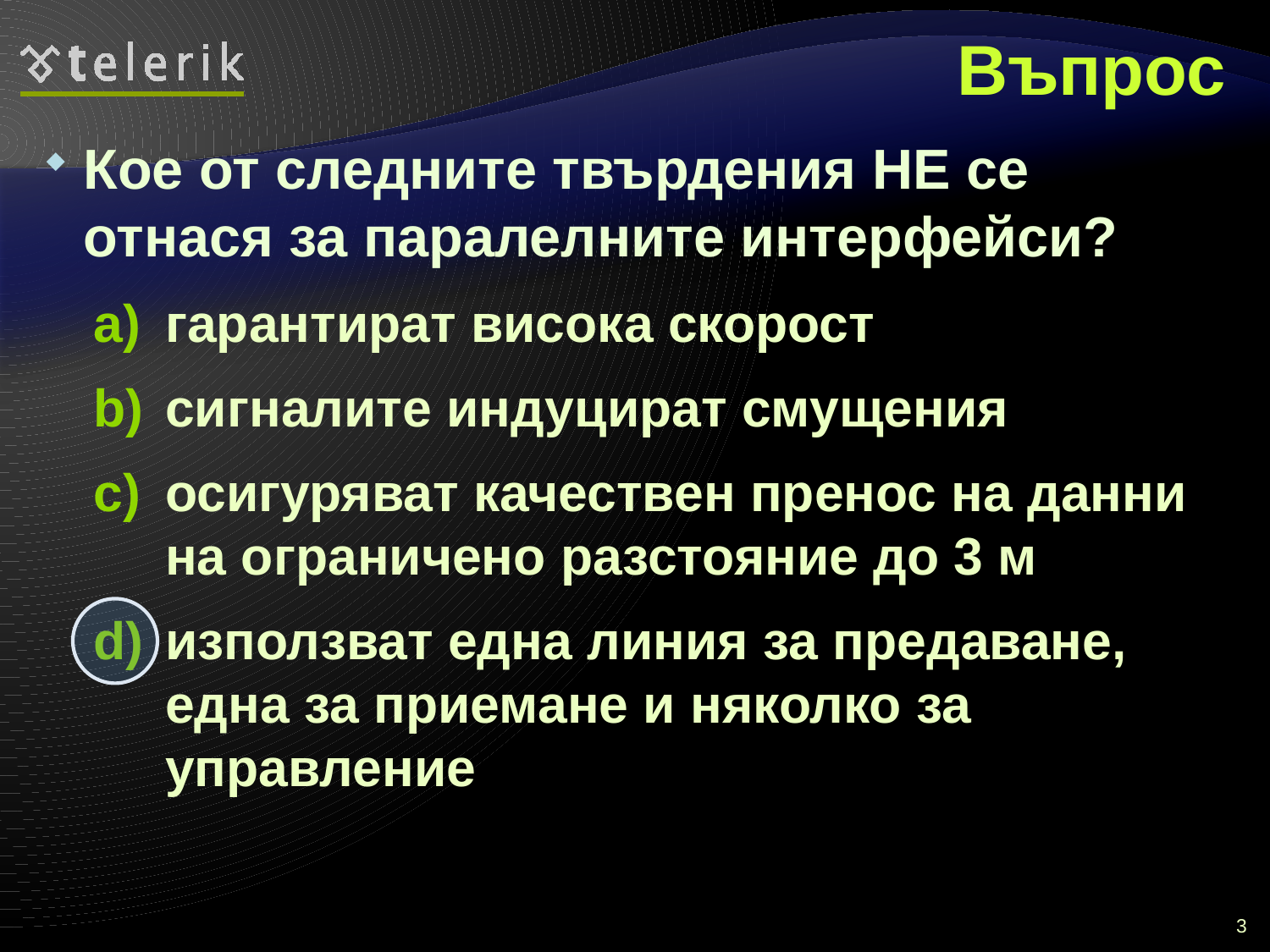

# Въпрос
Кое от следните твърдения НЕ се отнася за паралелните интерфейси?
гарантират висока скорост
сигналите индуцират смущения
осигуряват качествен пренос на данни на ограничено разстояние до 3 м
използват една линия за предаване, една за приемане и няколко за управление

3